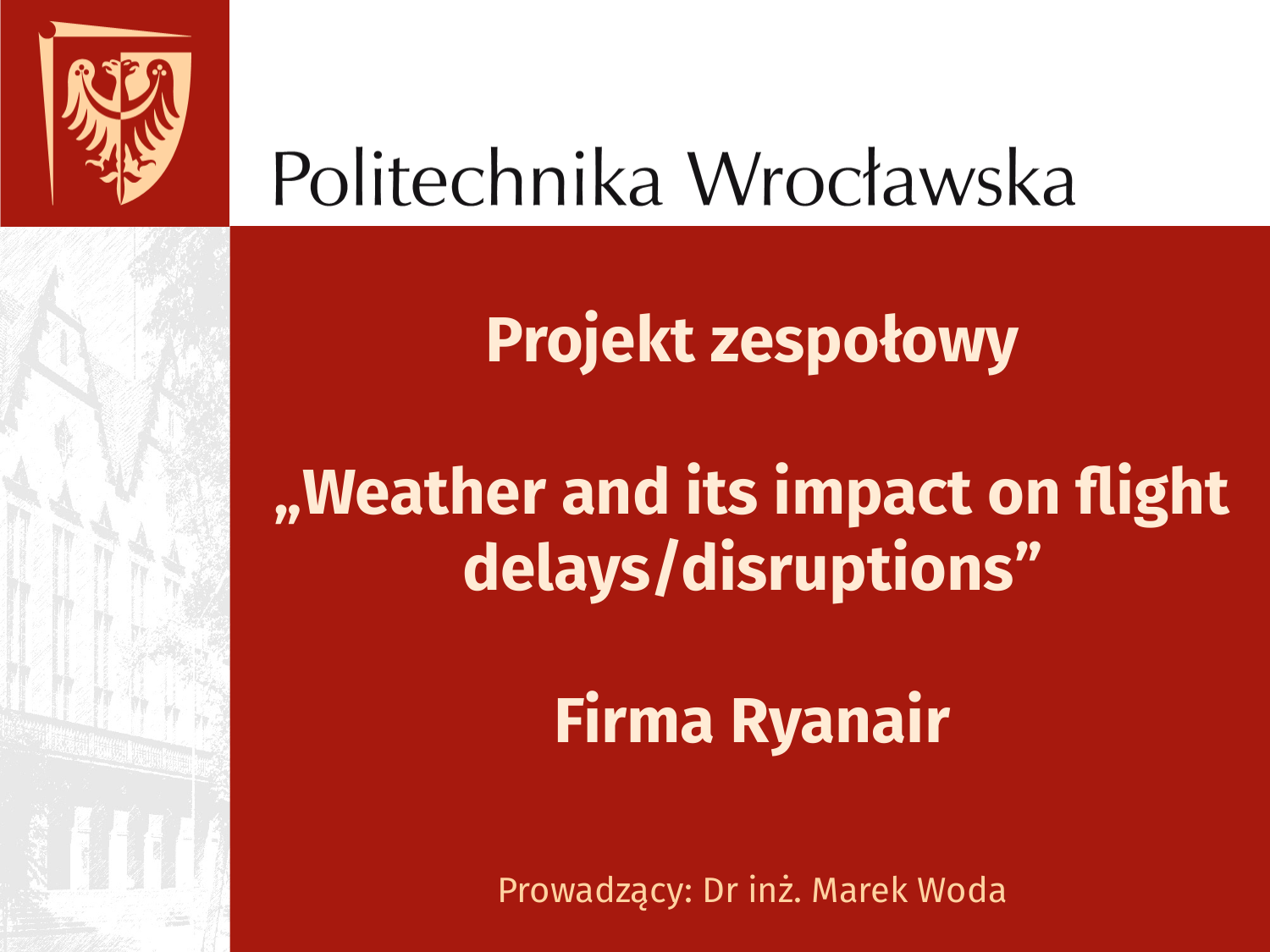

# Projekt zespołowy „Weather and its impact on flight delays/disruptions” Firma Ryanair

Prowadzący: Dr inż. Marek Woda